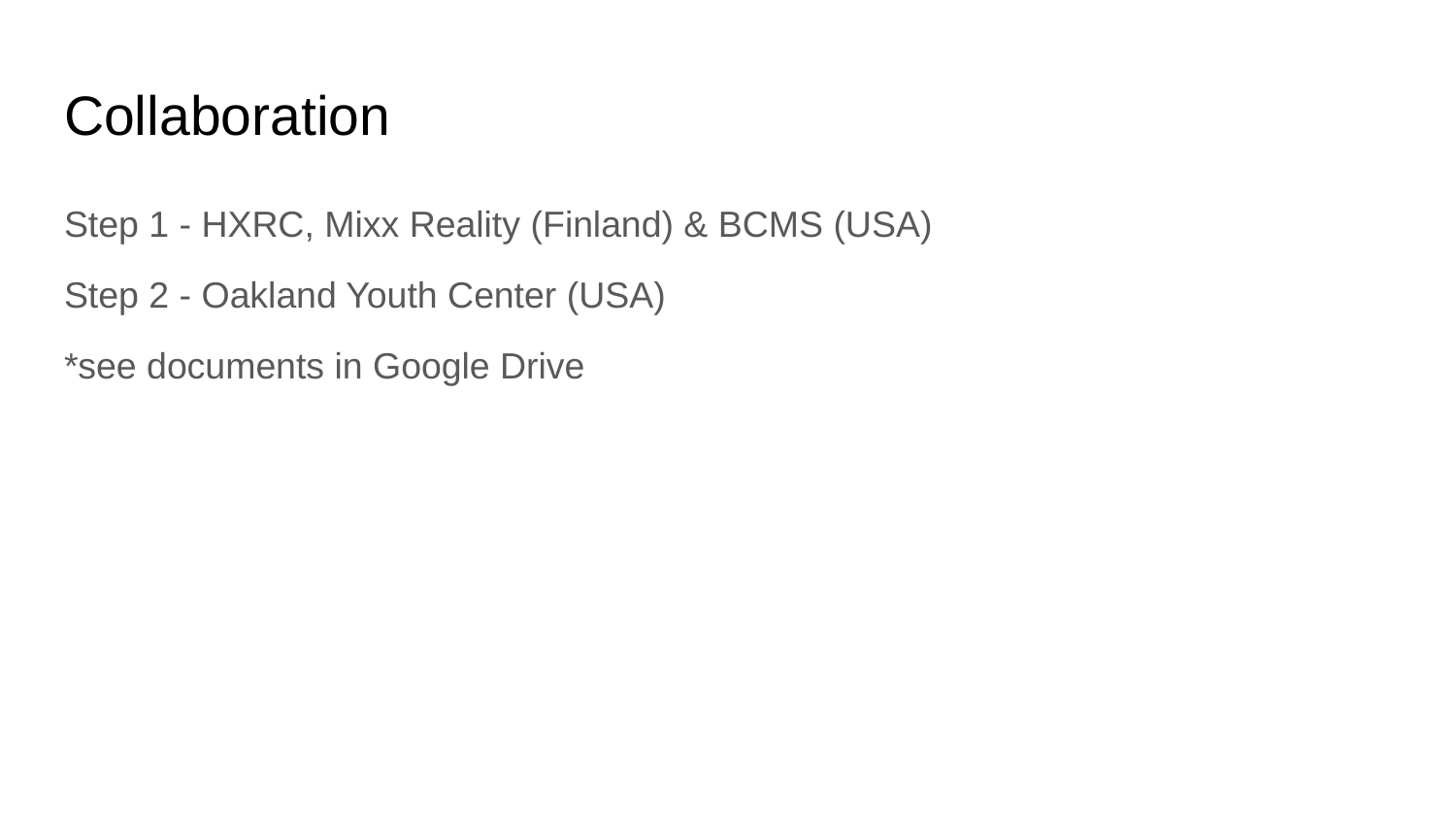

# Collaboration
Step 1 - HXRC, Mixx Reality (Finland) & BCMS (USA)
Step 2 - Oakland Youth Center (USA)
*see documents in Google Drive